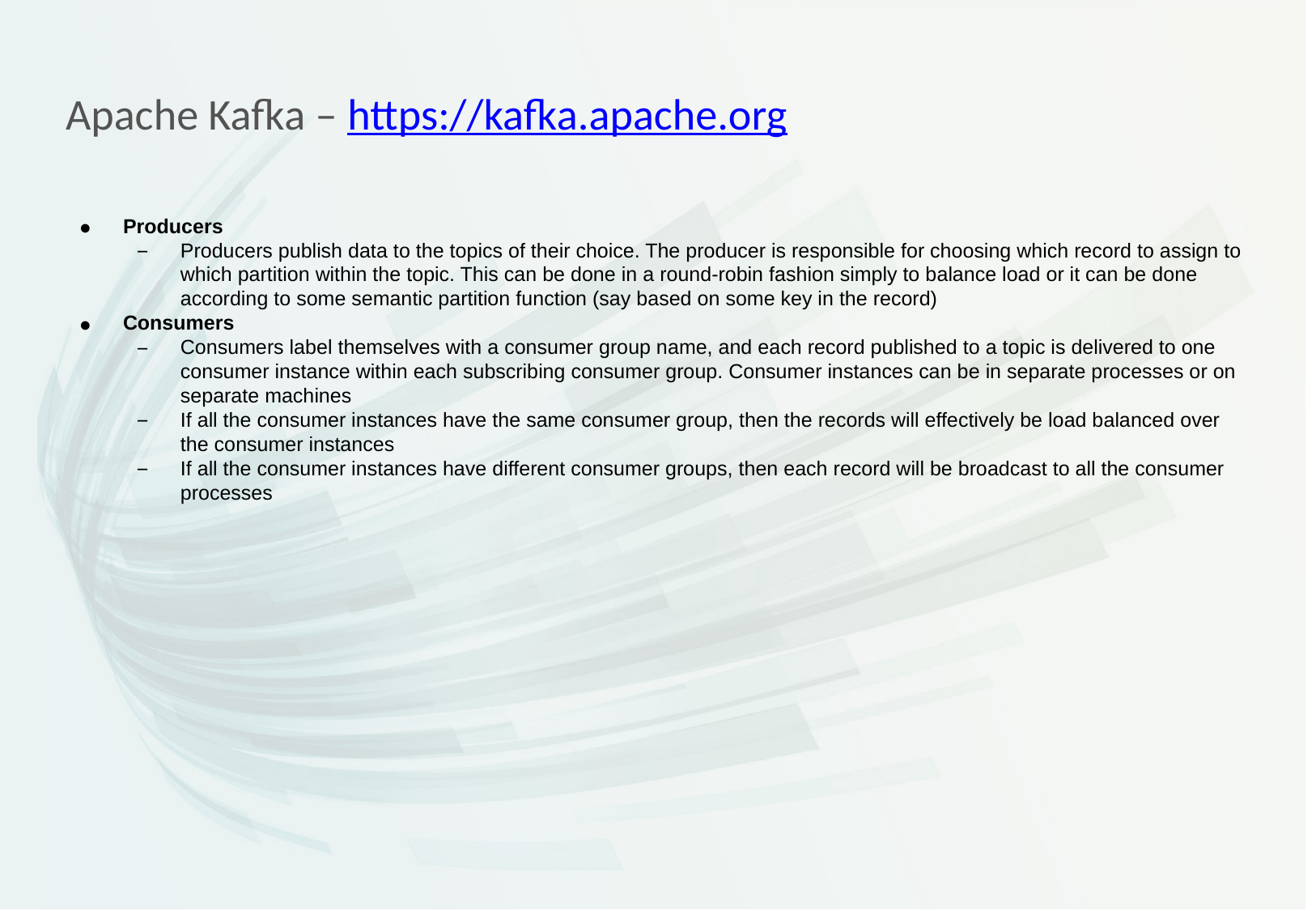

Apache Kafka – https://kafka.apache.org
Producers
Producers publish data to the topics of their choice. The producer is responsible for choosing which record to assign to which partition within the topic. This can be done in a round-robin fashion simply to balance load or it can be done according to some semantic partition function (say based on some key in the record)
Consumers
Consumers label themselves with a consumer group name, and each record published to a topic is delivered to one consumer instance within each subscribing consumer group. Consumer instances can be in separate processes or on separate machines
If all the consumer instances have the same consumer group, then the records will effectively be load balanced over the consumer instances
If all the consumer instances have different consumer groups, then each record will be broadcast to all the consumer processes